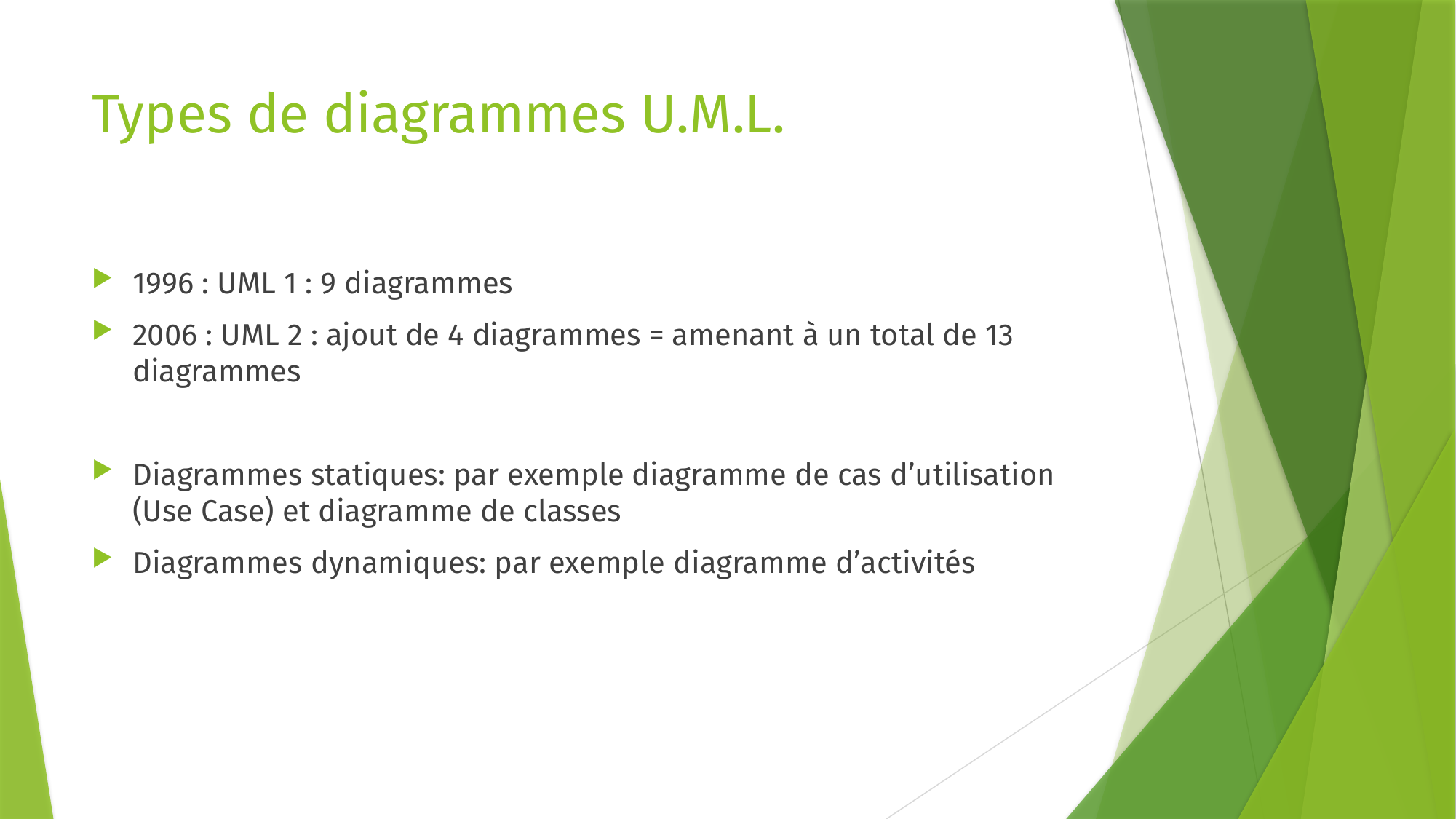

# Types de diagrammes U.M.L.
1996 : UML 1 : 9 diagrammes
2006 : UML 2 : ajout de 4 diagrammes = amenant à un total de 13 diagrammes

Diagrammes statiques: par exemple diagramme de cas d’utilisation (Use Case) et diagramme de classes
Diagrammes dynamiques: par exemple diagramme d’activités